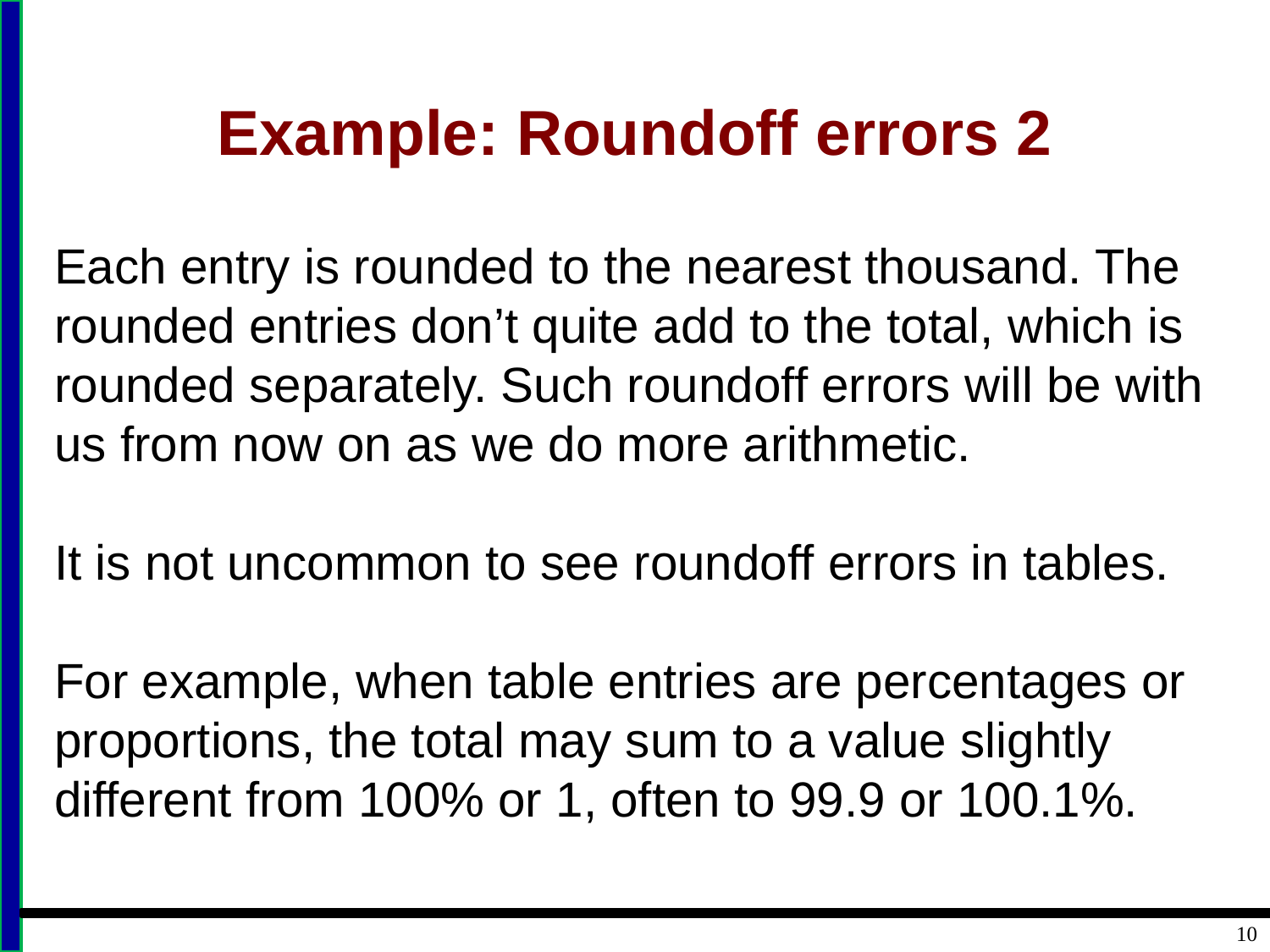

# Example: Roundoff errors 2
Each entry is rounded to the nearest thousand. The rounded entries don’t quite add to the total, which is rounded separately. Such roundoff errors will be with us from now on as we do more arithmetic.

It is not uncommon to see roundoff errors in tables.

For example, when table entries are percentages or proportions, the total may sum to a value slightly different from 100% or 1, often to 99.9 or 100.1%.